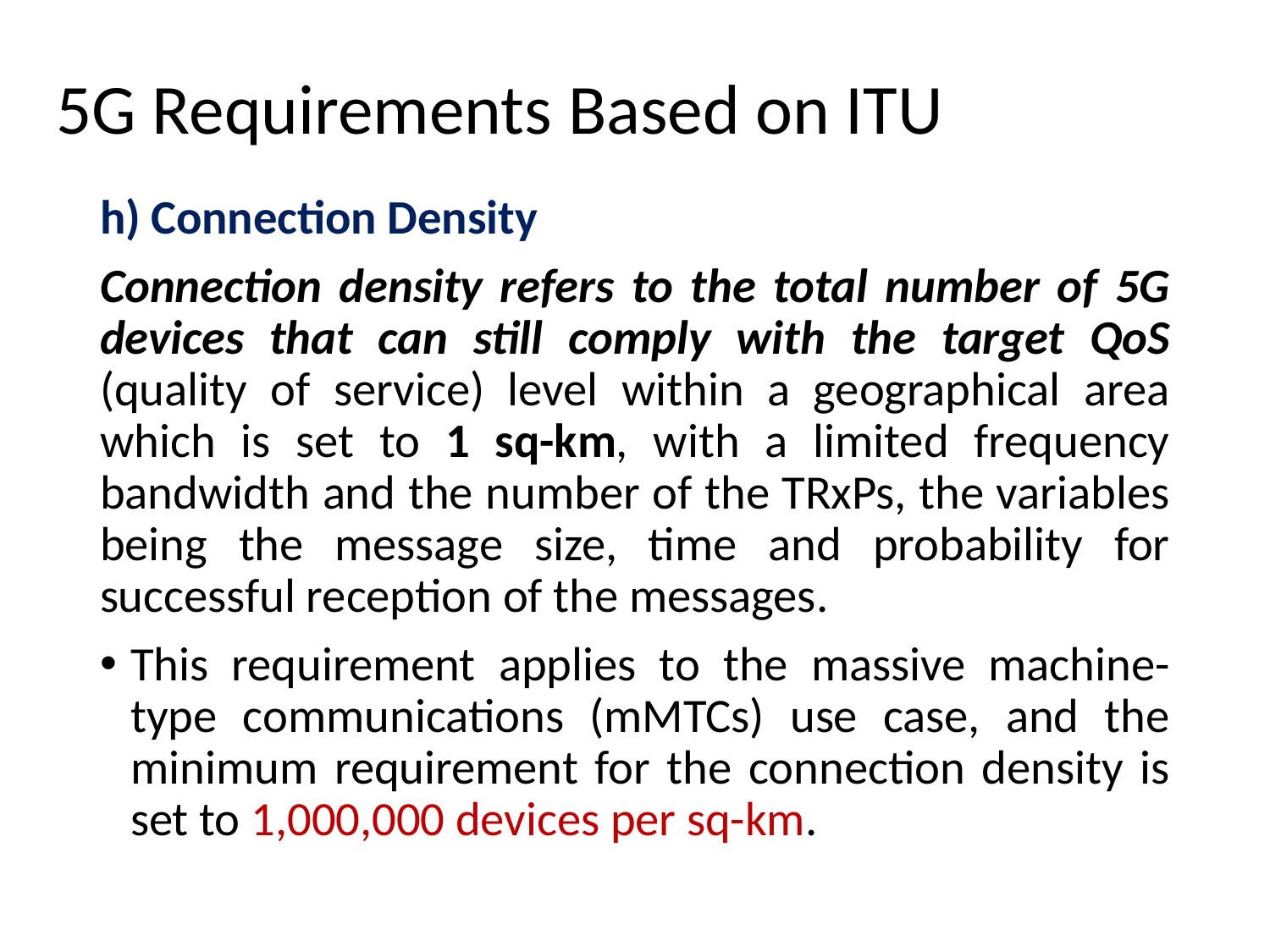

# 5G Requirements Based on ITU
h) Connection Density
Connection density refers to the total number of 5G devices that can still comply with the target QoS (quality of service) level within a geographical area which is set to 1 sq-km, with a limited frequency bandwidth and the number of the TRxPs, the variables being the message size, time and probability for successful reception of the messages.
This requirement applies to the massive machine-type communications (mMTCs) use case, and the minimum requirement for the connection density is set to 1,000,000 devices per sq-km.